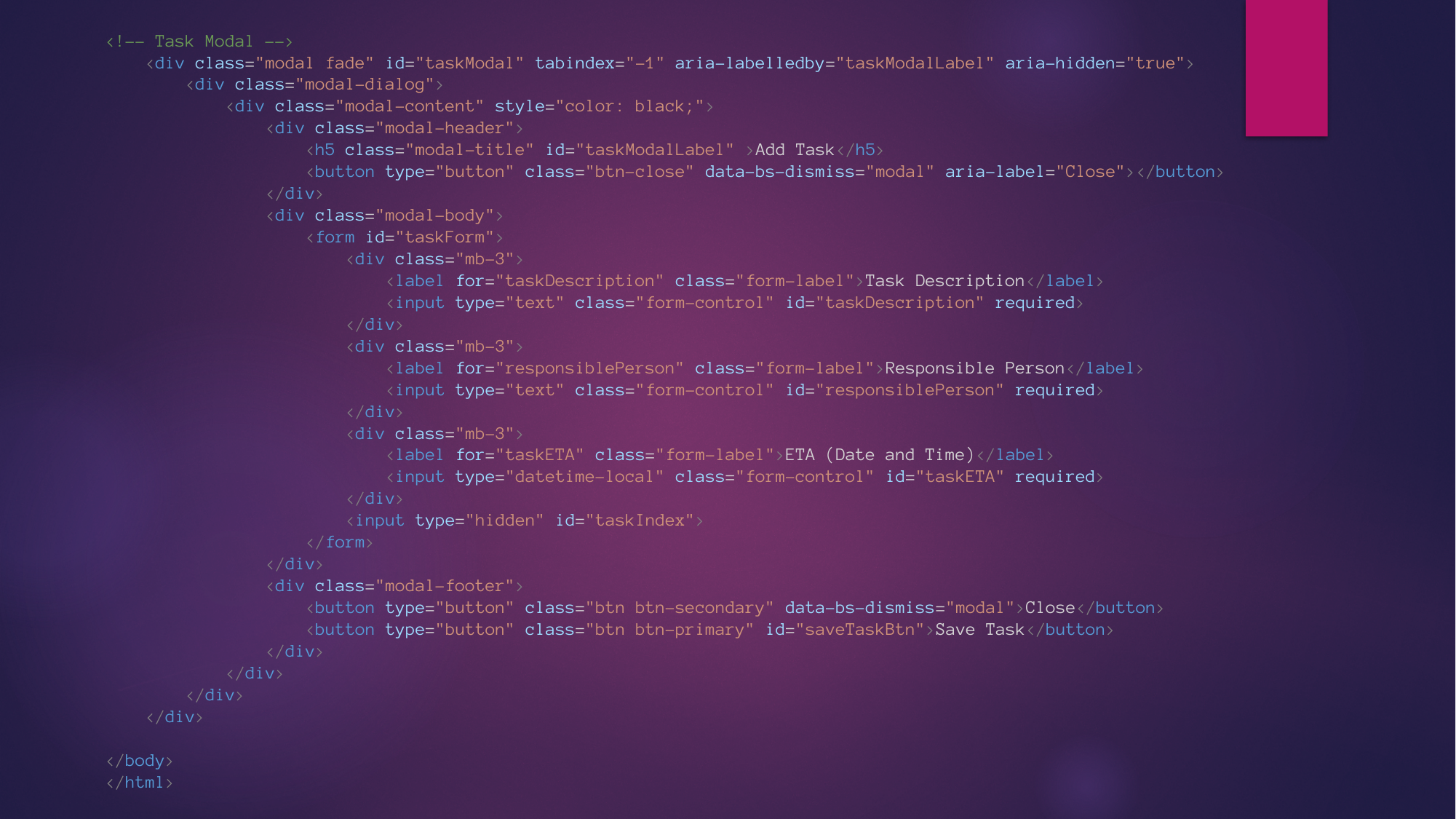

<!-- Task Modal -->
    <div class="modal fade" id="taskModal" tabindex="-1" aria-labelledby="taskModalLabel" aria-hidden="true">
        <div class="modal-dialog">
            <div class="modal-content" style="color: black;">
                <div class="modal-header">
                    <h5 class="modal-title" id="taskModalLabel" >Add Task</h5>
                    <button type="button" class="btn-close" data-bs-dismiss="modal" aria-label="Close"></button>
                </div>
                <div class="modal-body">
                    <form id="taskForm">
                        <div class="mb-3">
                            <label for="taskDescription" class="form-label">Task Description</label>
                            <input type="text" class="form-control" id="taskDescription" required>
                        </div>
                        <div class="mb-3">
                            <label for="responsiblePerson" class="form-label">Responsible Person</label>
                            <input type="text" class="form-control" id="responsiblePerson" required>
                        </div>
                        <div class="mb-3">
                            <label for="taskETA" class="form-label">ETA (Date and Time)</label>
                            <input type="datetime-local" class="form-control" id="taskETA" required>
                        </div>
                        <input type="hidden" id="taskIndex">
                    </form>
                </div>
                <div class="modal-footer">
                    <button type="button" class="btn btn-secondary" data-bs-dismiss="modal">Close</button>
                    <button type="button" class="btn btn-primary" id="saveTaskBtn">Save Task</button>
                </div>
            </div>
        </div>
    </div>
</body>
</html>